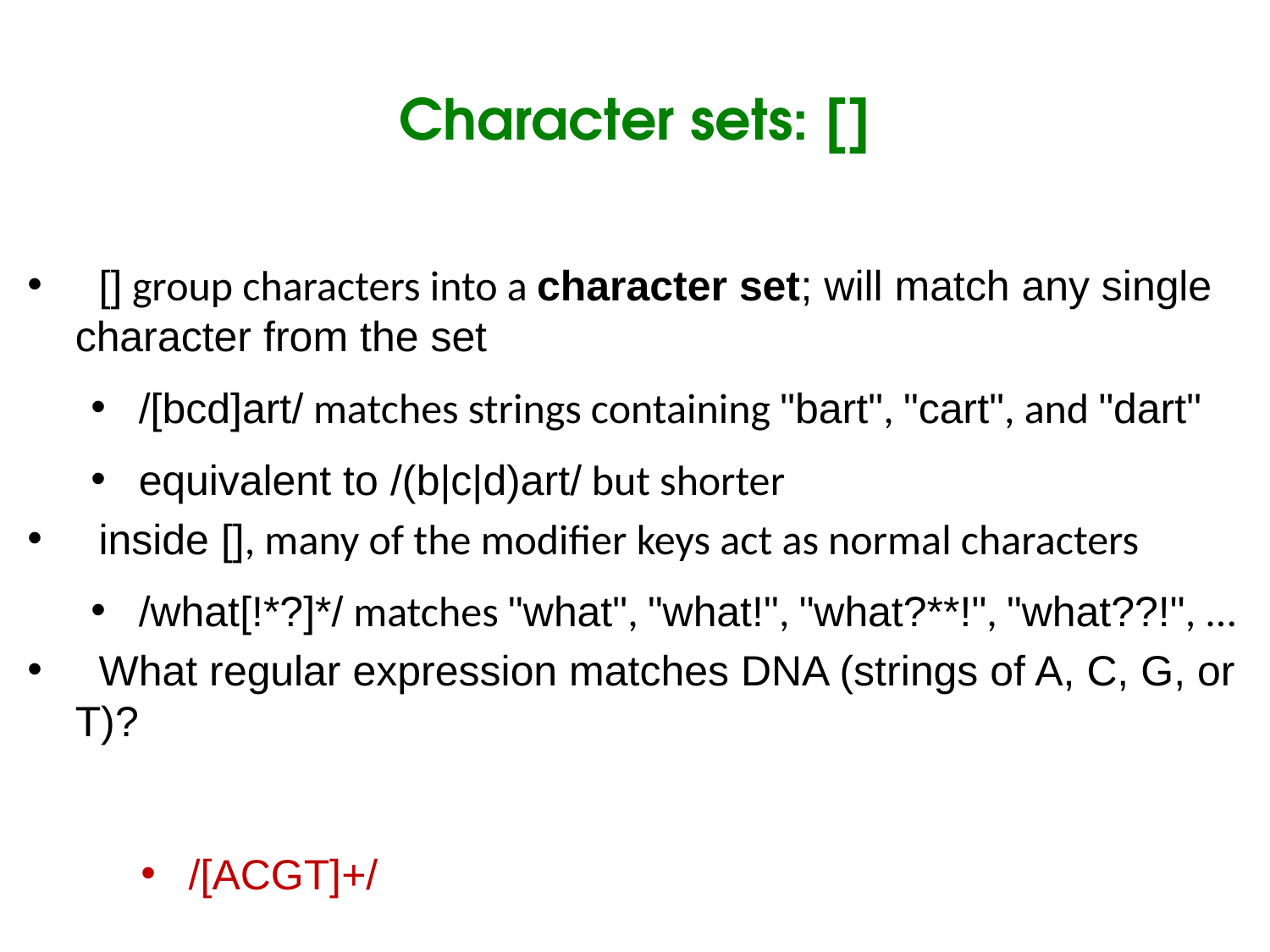

# Character sets: []
  [] group characters into a character set; will match any single character from the set
/[bcd]art/ matches strings containing "bart", "cart", and "dart"
equivalent to /(b|c|d)art/ but shorter
  inside [], many of the modifier keys act as normal characters
/what[!*?]*/ matches "what", "what!", "what?**!", "what??!", ...
  What regular expression matches DNA (strings of A, C, G, or T)?
/[ACGT]+/